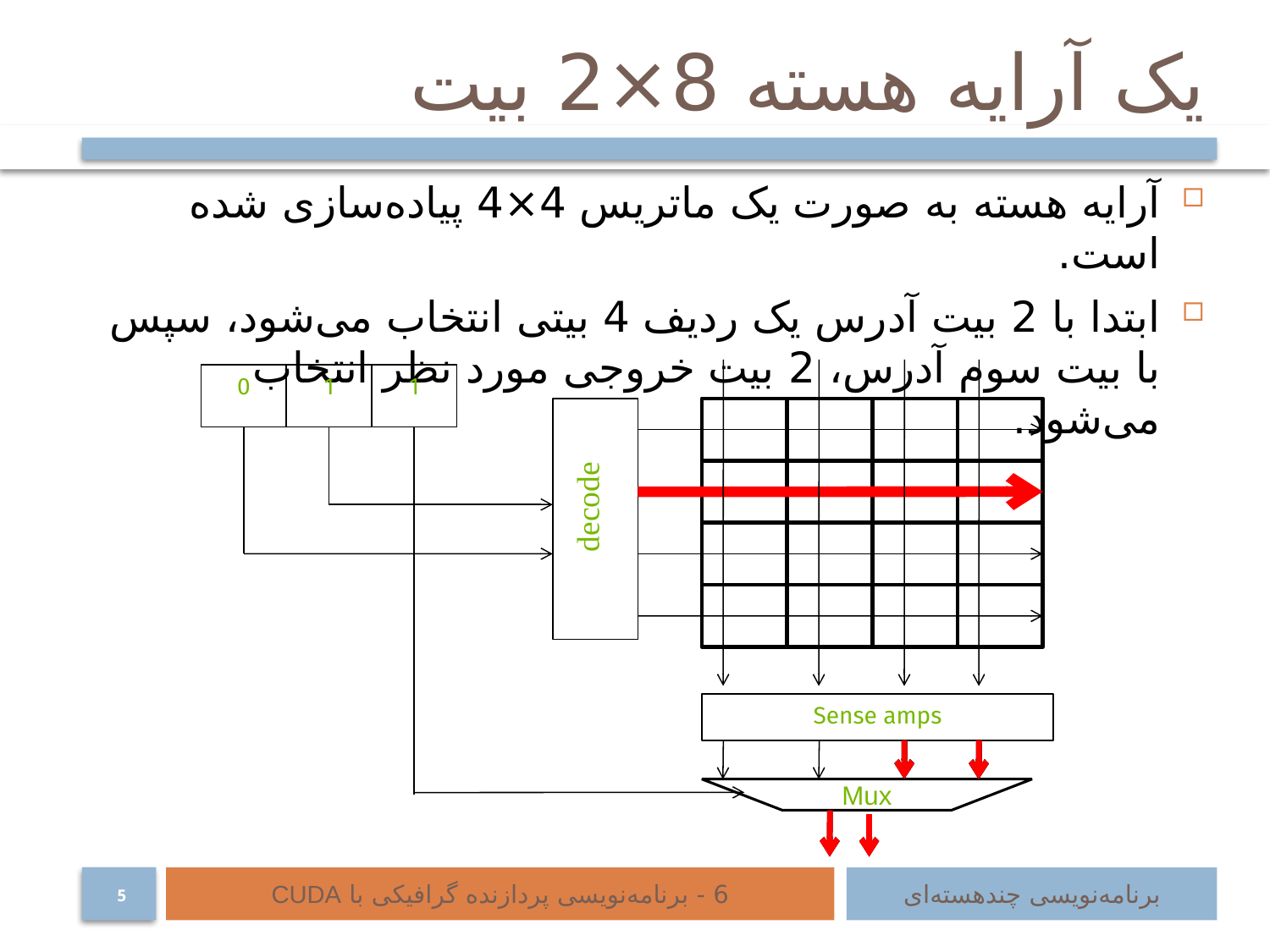

# یک آرایه هسته 8×2 بیت
آرایه هسته به صورت یک ماتریس 4×4 پیاده‌سازی شده است.
ابتدا با 2 بیت آدرس یک ردیف 4 بیتی انتخاب می‌شود، سپس با بیت سوم آدرس، 2 بیت خروجی مورد نظر انتخاب می‌شود.

0
1
1

decode

Sense amps
Mux
6 - برنامه‌نویسی پردازنده گرافیکی با CUDA
برنامه‌نویسی چند‌هسته‌ای
5